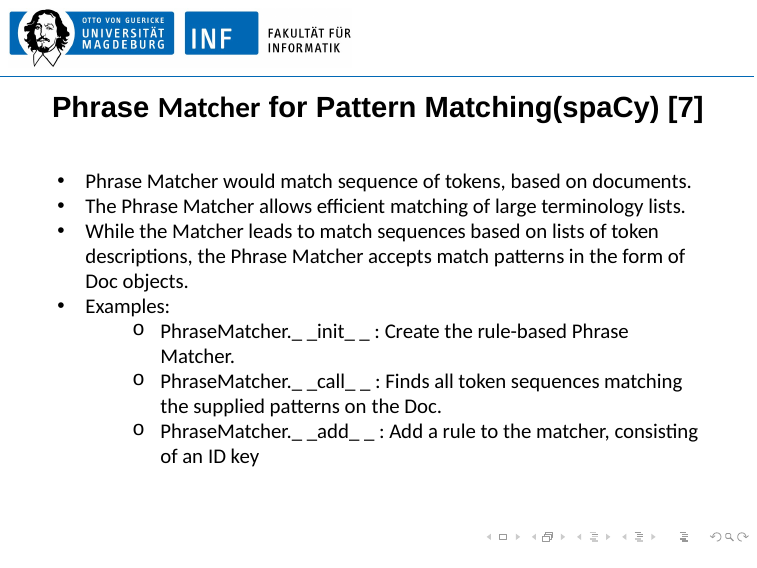

# Phrase Matcher for Pattern Matching(spaCy) [7]
Phrase Matcher would match sequence of tokens, based on documents.
The Phrase Matcher allows efficient matching of large terminology lists.
While the Matcher leads to match sequences based on lists of token descriptions, the Phrase Matcher accepts match patterns in the form of Doc objects.
Examples:
PhraseMatcher._ _init_ _ : Create the rule-based Phrase Matcher.
PhraseMatcher._ _call_ _ : Finds all token sequences matching the supplied patterns on the Doc.
PhraseMatcher._ _add_ _ : Add a rule to the matcher, consisting of an ID key